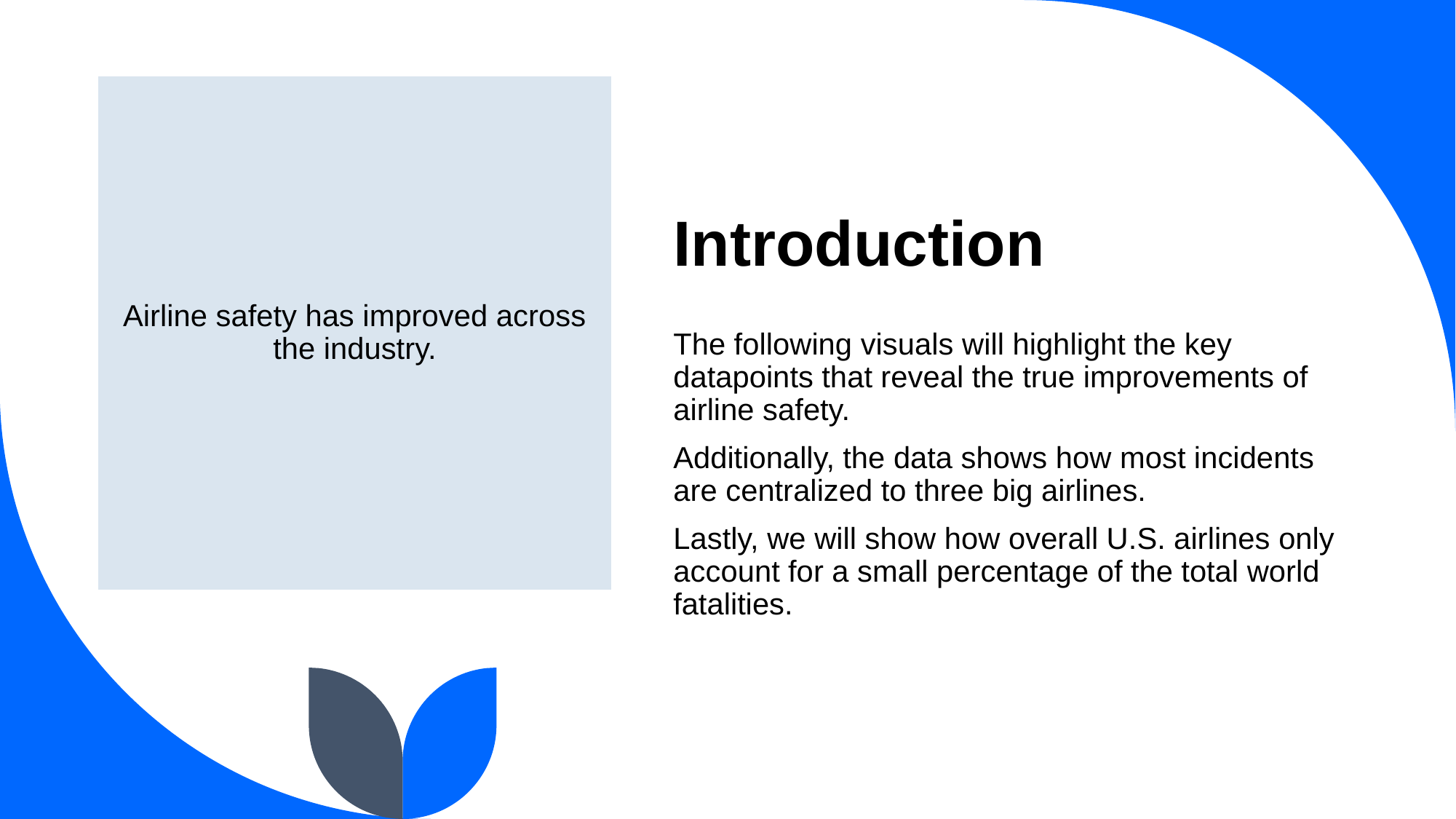

# Introduction
Airline safety has improved across the industry.
The following visuals will highlight the key datapoints that reveal the true improvements of airline safety.
Additionally, the data shows how most incidents are centralized to three big airlines.
Lastly, we will show how overall U.S. airlines only account for a small percentage of the total world fatalities.